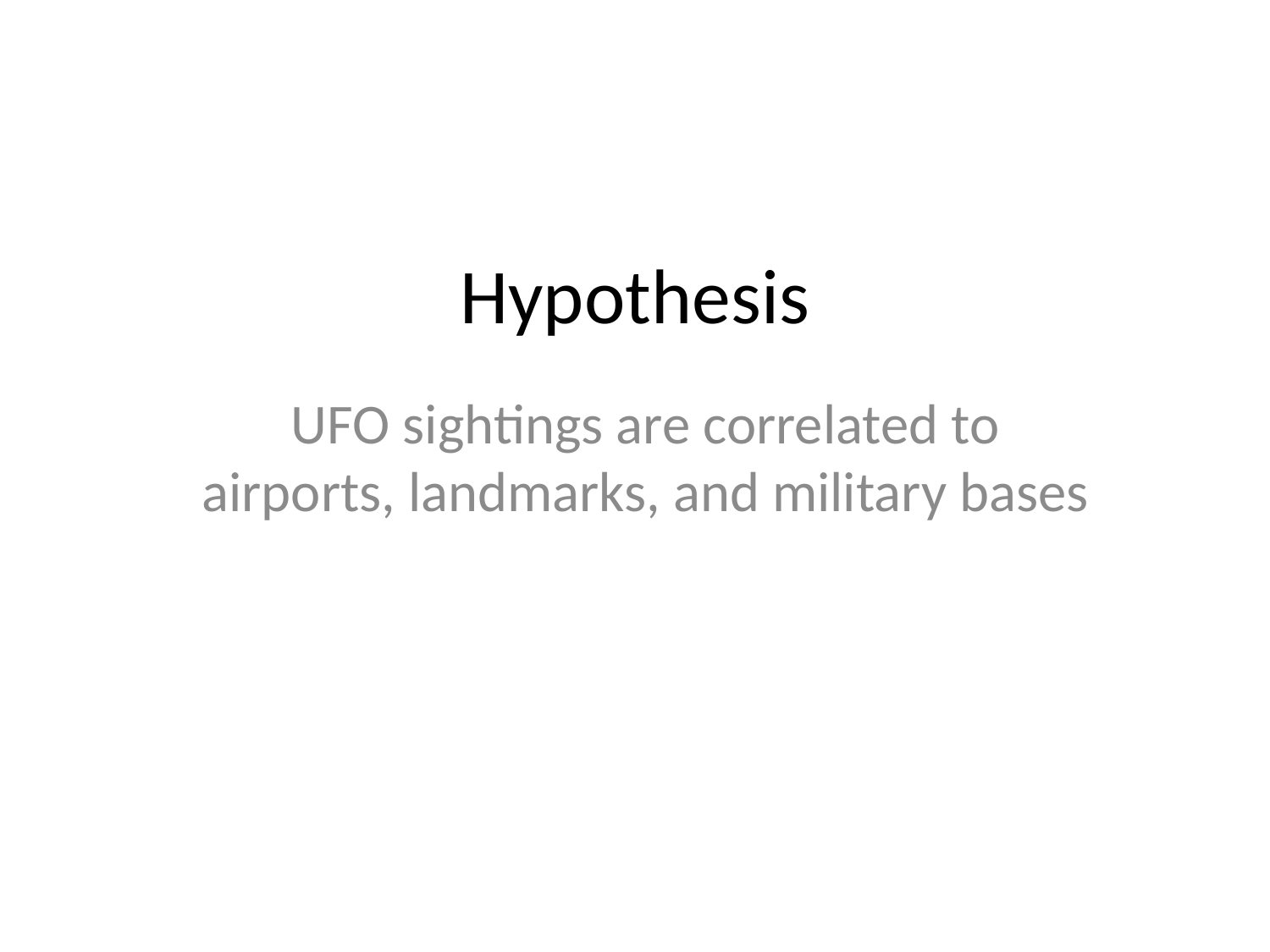

# Hypothesis
UFO sightings are correlated to airports, landmarks, and military bases